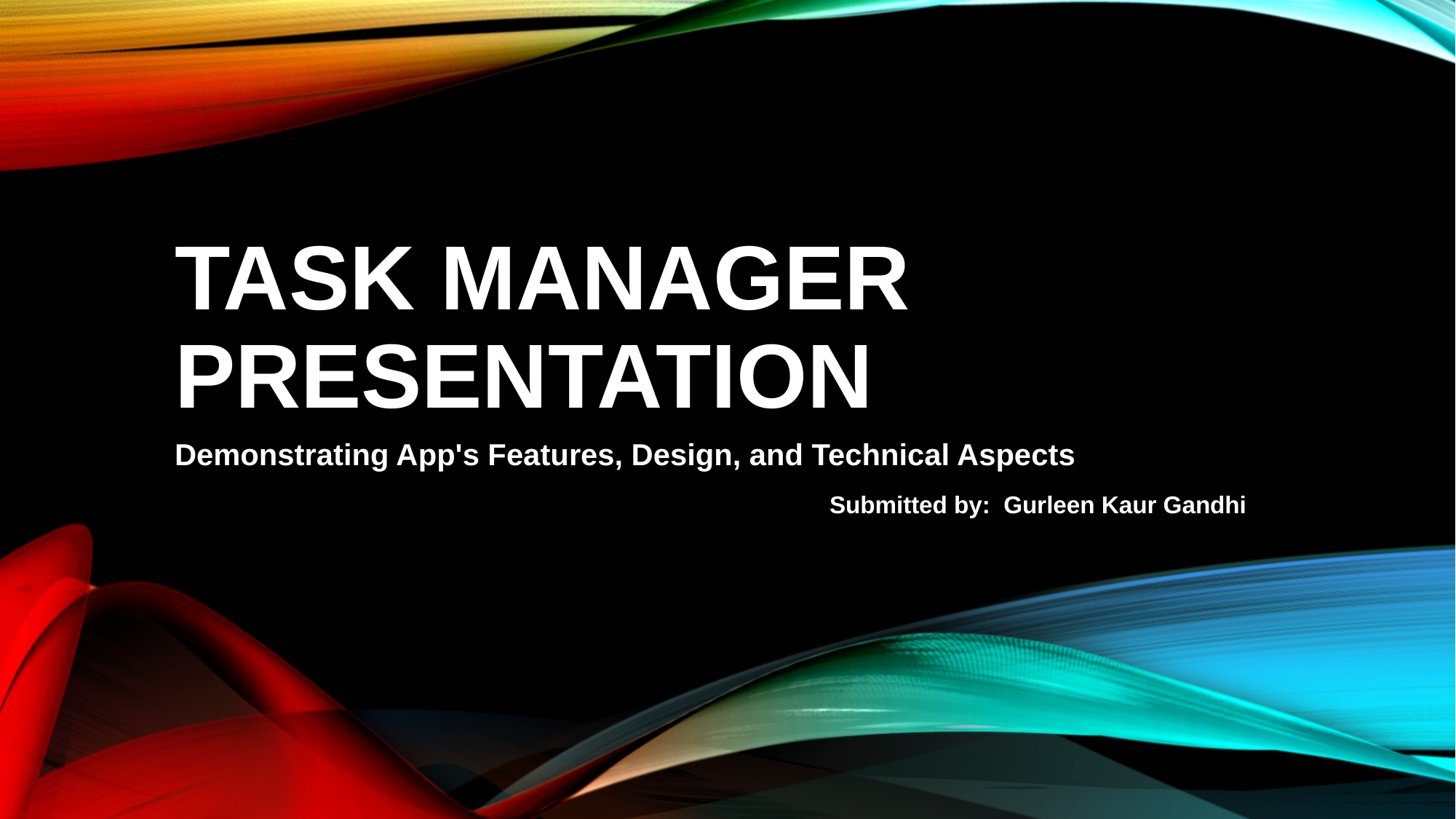

# Task Manager Presentation
Demonstrating App's Features, Design, and Technical Aspects

						Submitted by:  Gurleen Kaur Gandhi